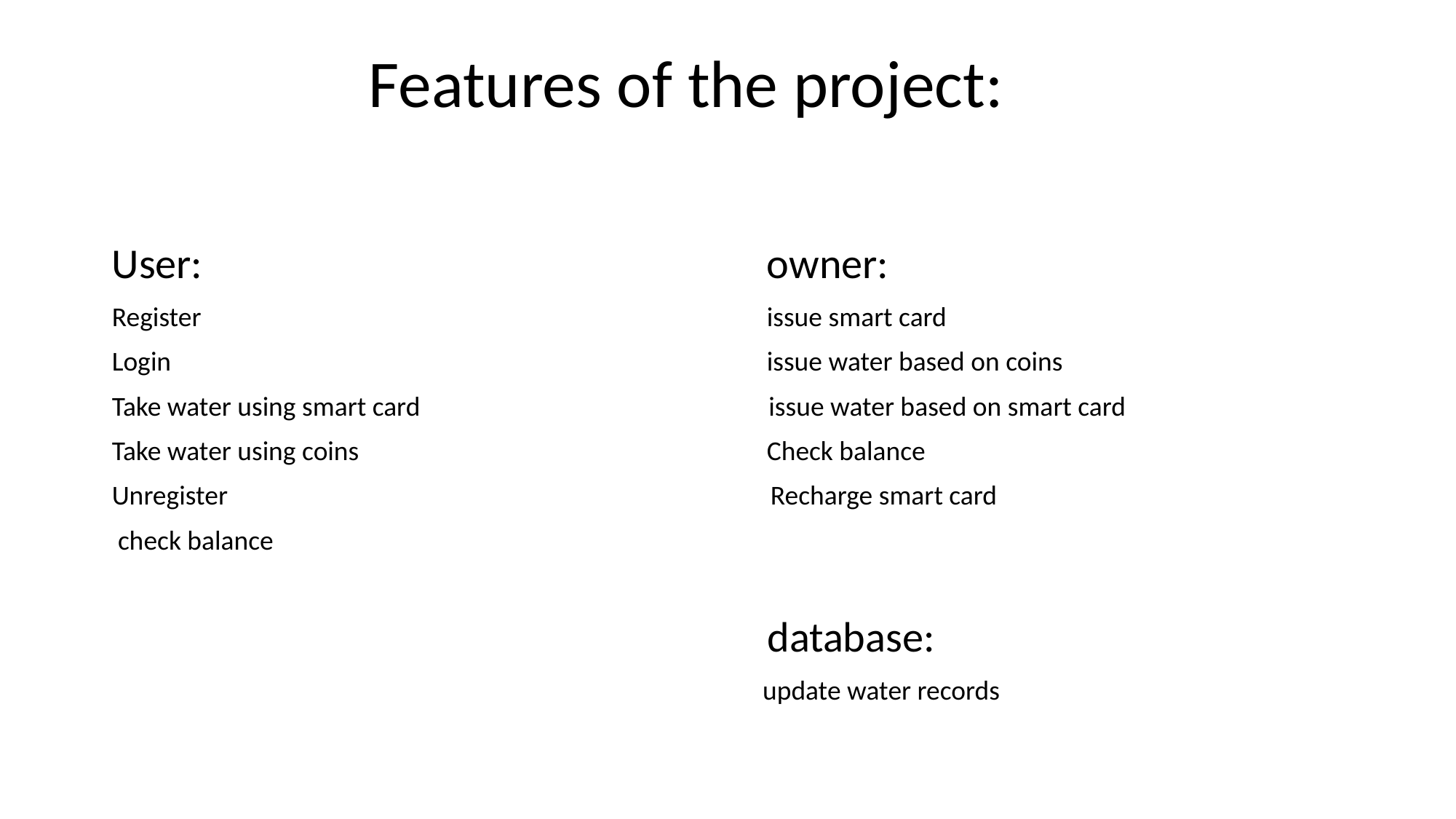

# Features of the project:
User:						owner:
Register						issue smart card
Login						issue water based on coins
Take water using smart card			                  issue water based on smart card
Take water using coins				Check balance
Unregister                                                                                        Recharge smart card
 check balance

                                                                                                          database:
					                 update water records